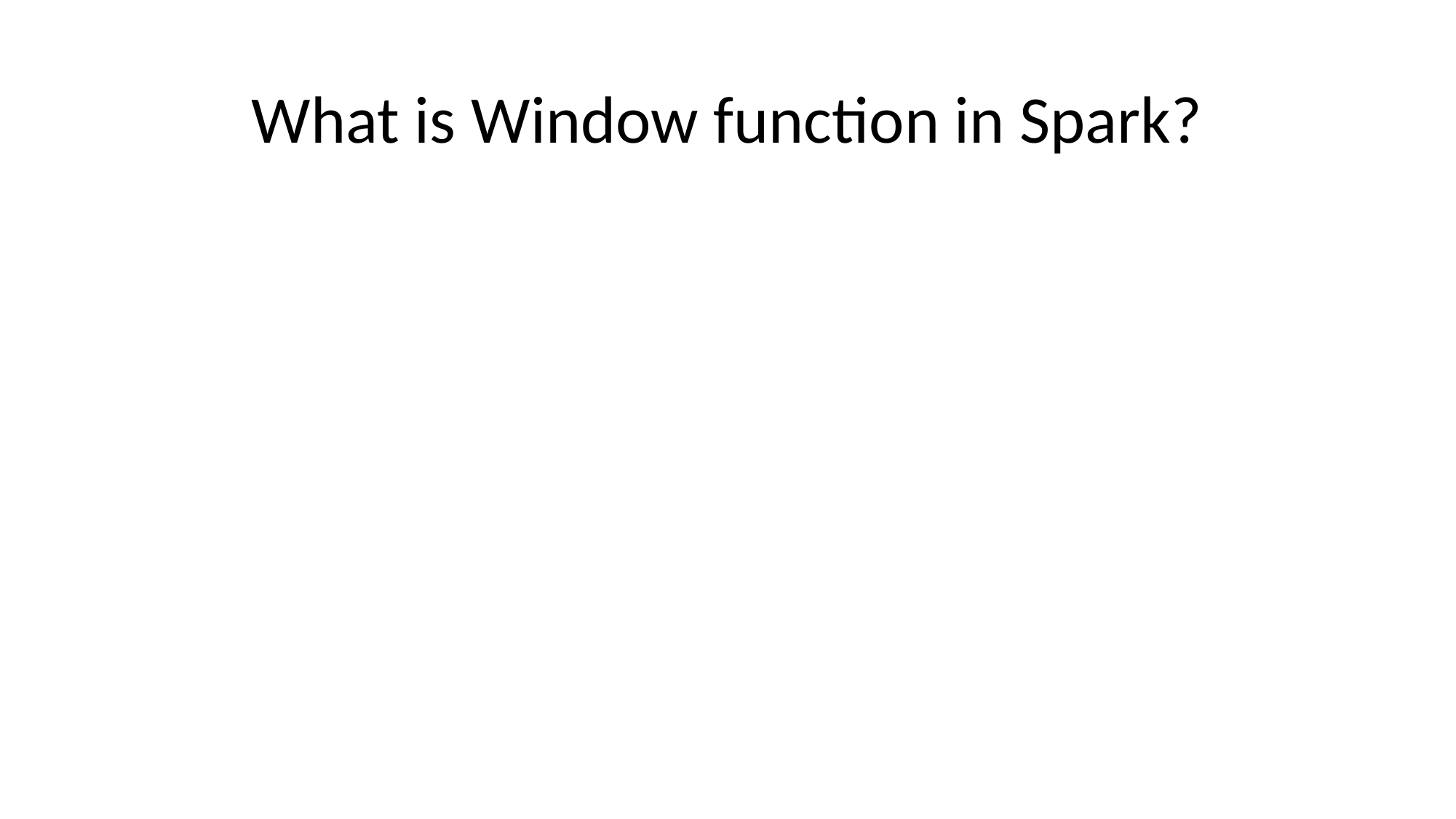

# What is Window function in Spark?